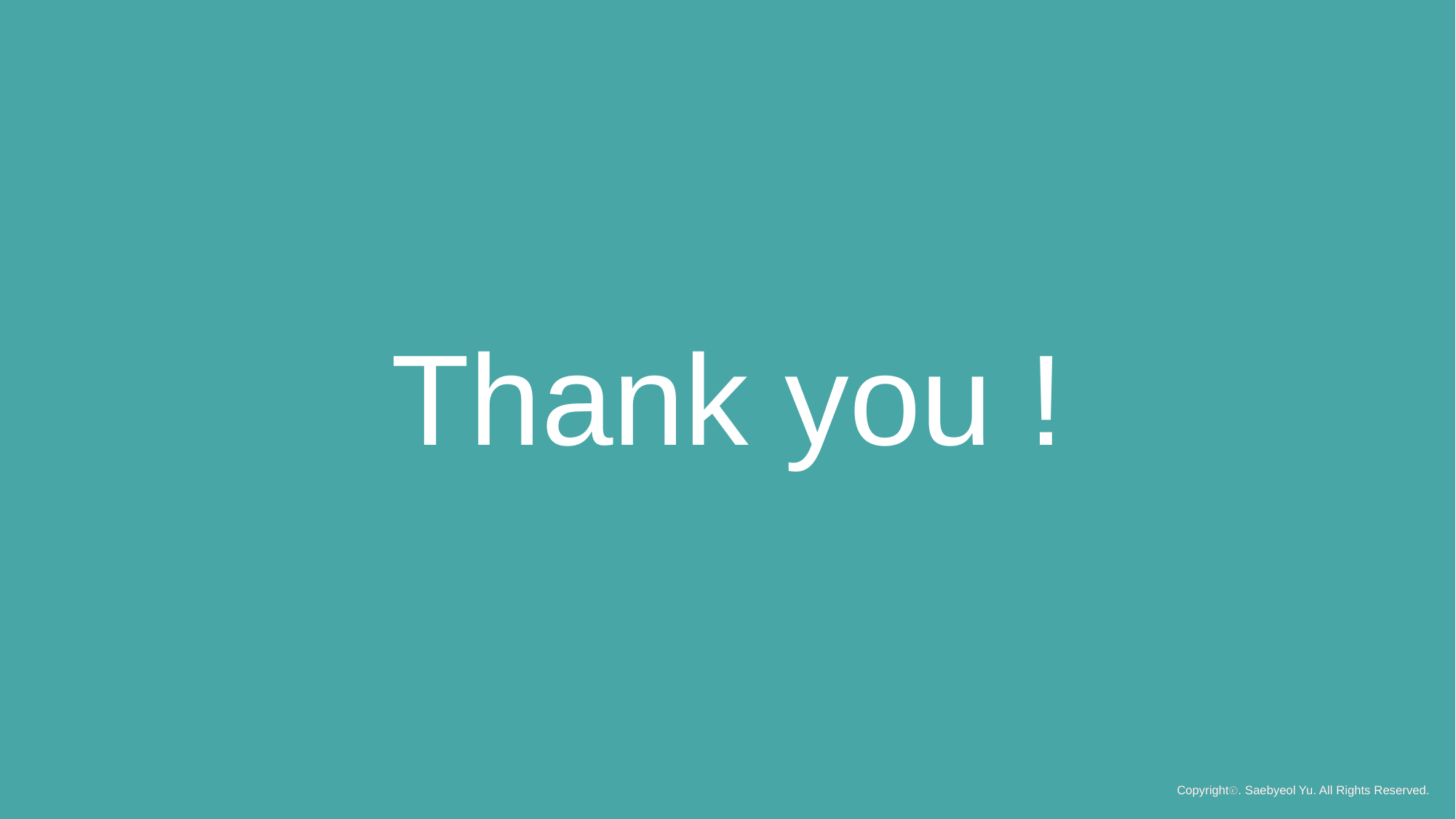

Thank you !
Copyrightⓒ. Saebyeol Yu. All Rights Reserved.